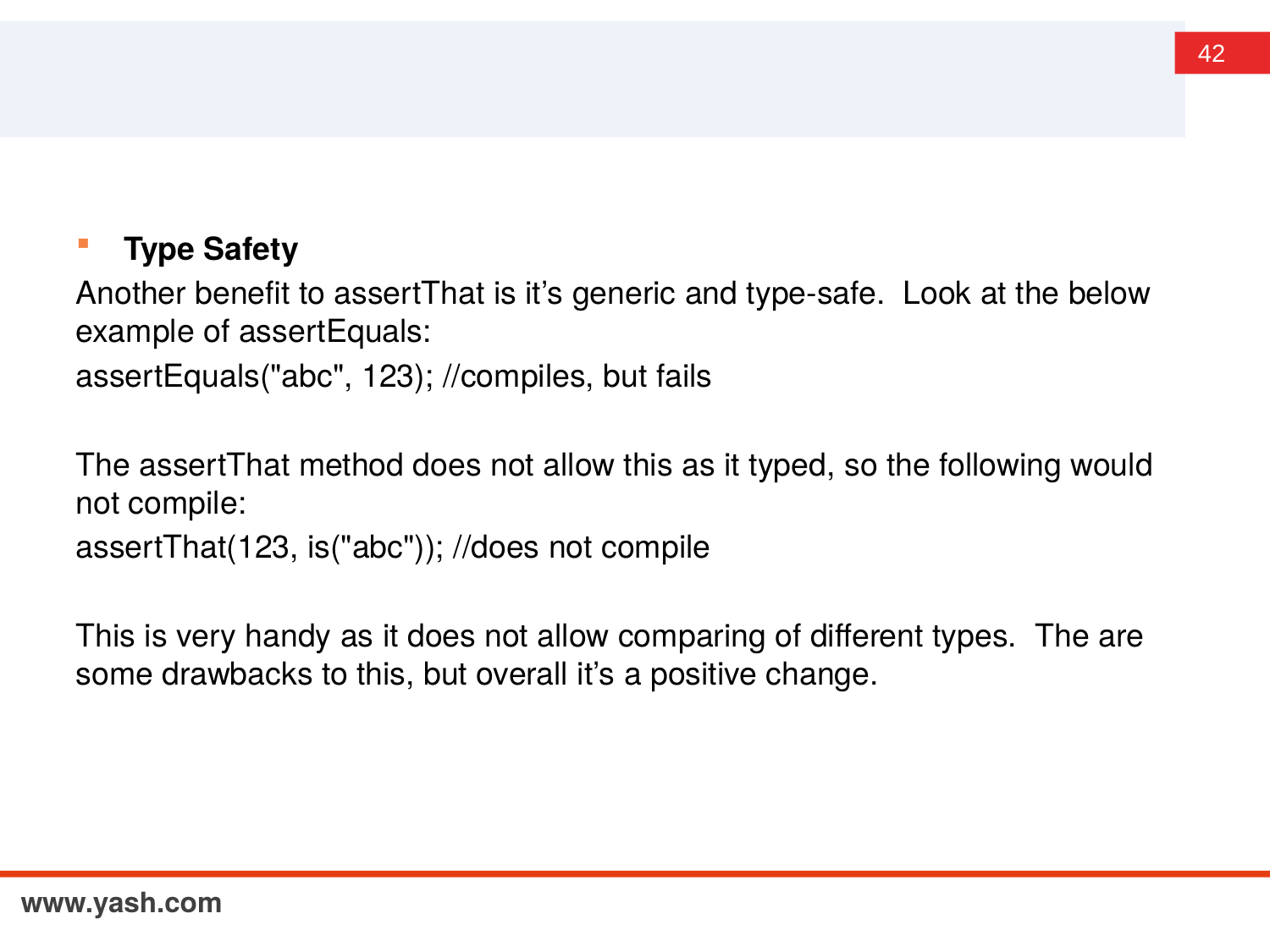

#
Type Safety
Another benefit to assertThat is it’s generic and type-safe.  Look at the below example of assertEquals:
assertEquals("abc", 123); //compiles, but fails

The assertThat method does not allow this as it typed, so the following would not compile:
assertThat(123, is("abc")); //does not compile

This is very handy as it does not allow comparing of different types.  The are some drawbacks to this, but overall it’s a positive change.